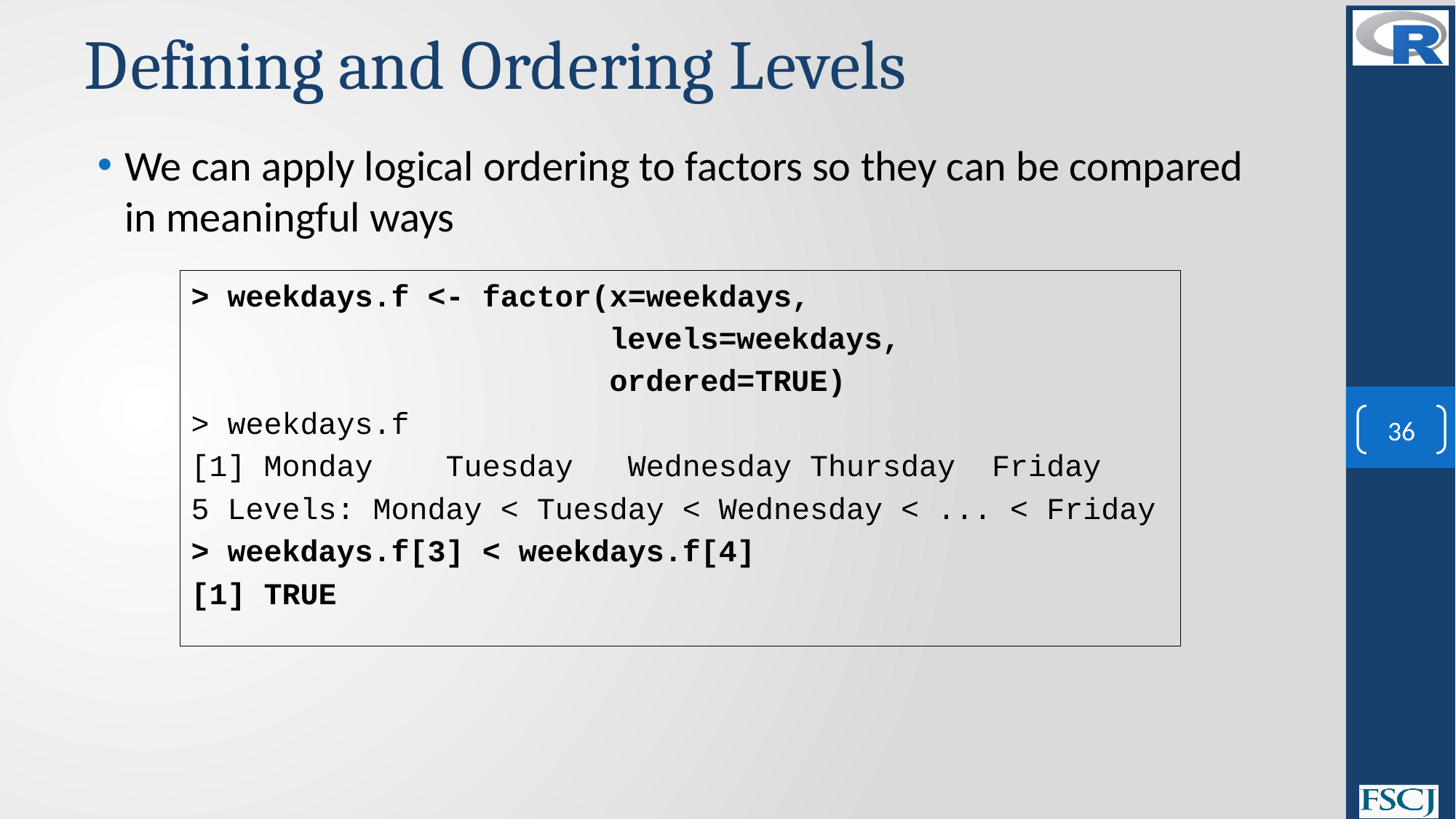

# Defining and Ordering Levels
We can apply logical ordering to factors so they can be compared in meaningful ways
> weekdays.f <- factor(x=weekdays,
                       levels=weekdays,
                       ordered=TRUE)
> weekdays.f
[1] Monday    Tuesday   Wednesday Thursday  Friday
5 Levels: Monday < Tuesday < Wednesday < ... < Friday
> weekdays.f[3] < weekdays.f[4]
[1] TRUE
36